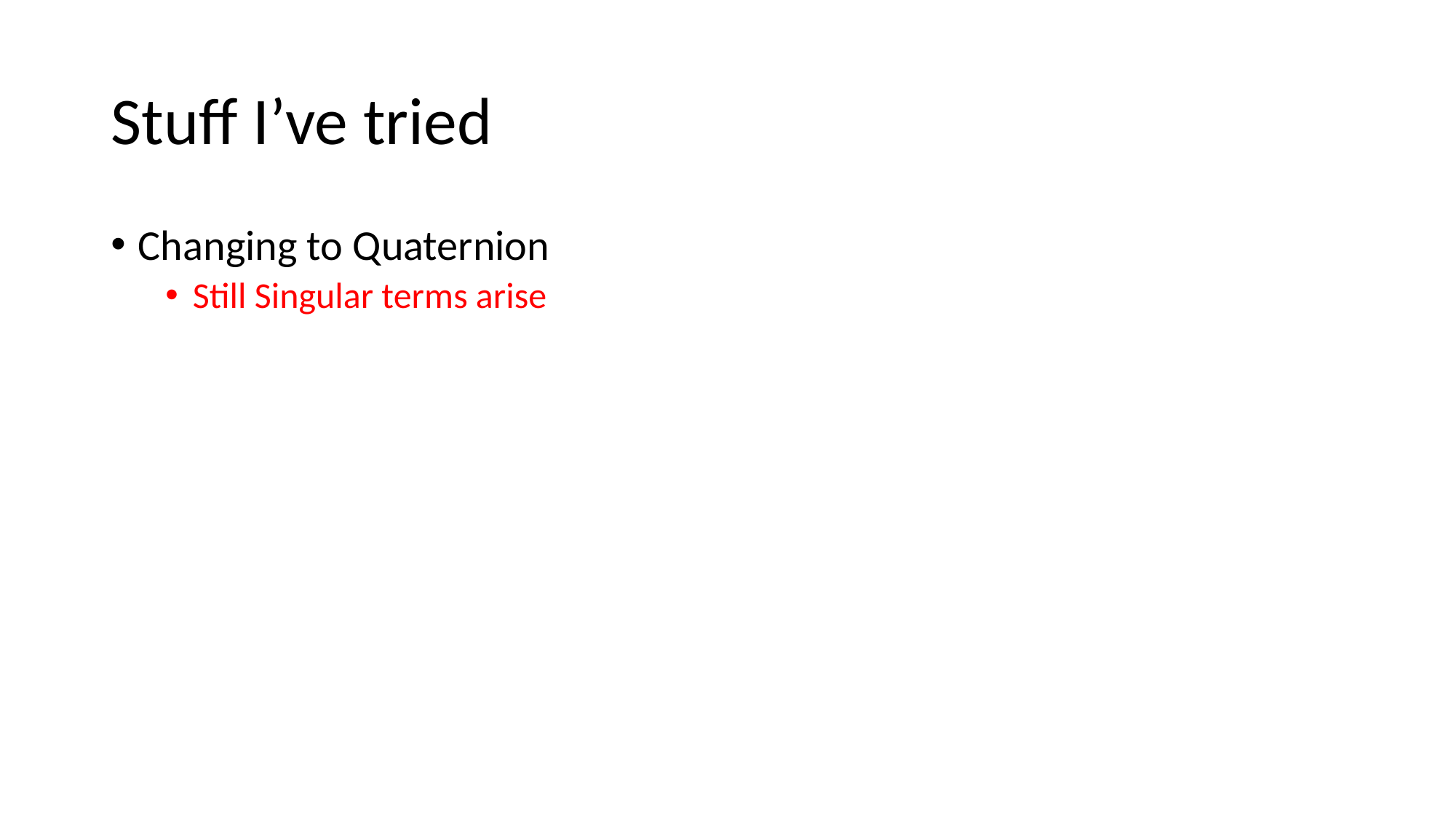

# Stuff I’ve tried
Changing to Quaternion
Still Singular terms arise